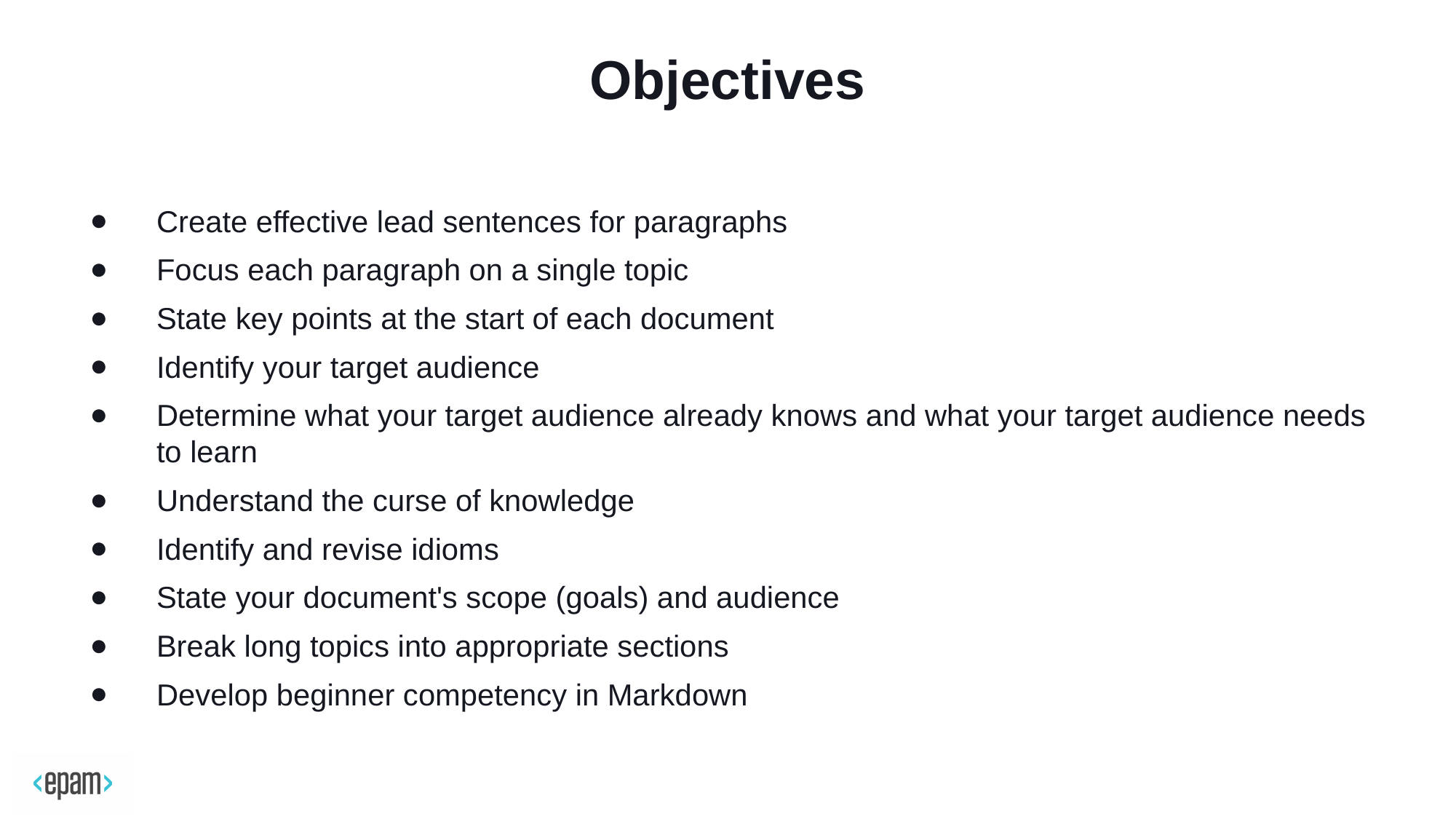

# Objectives
Create effective lead sentences for paragraphs
Focus each paragraph on a single topic
State key points at the start of each document
Identify your target audience
Determine what your target audience already knows and what your target audience needs to learn
Understand the curse of knowledge
Identify and revise idioms
State your document's scope (goals) and audience
Break long topics into appropriate sections
Develop beginner competency in Markdown